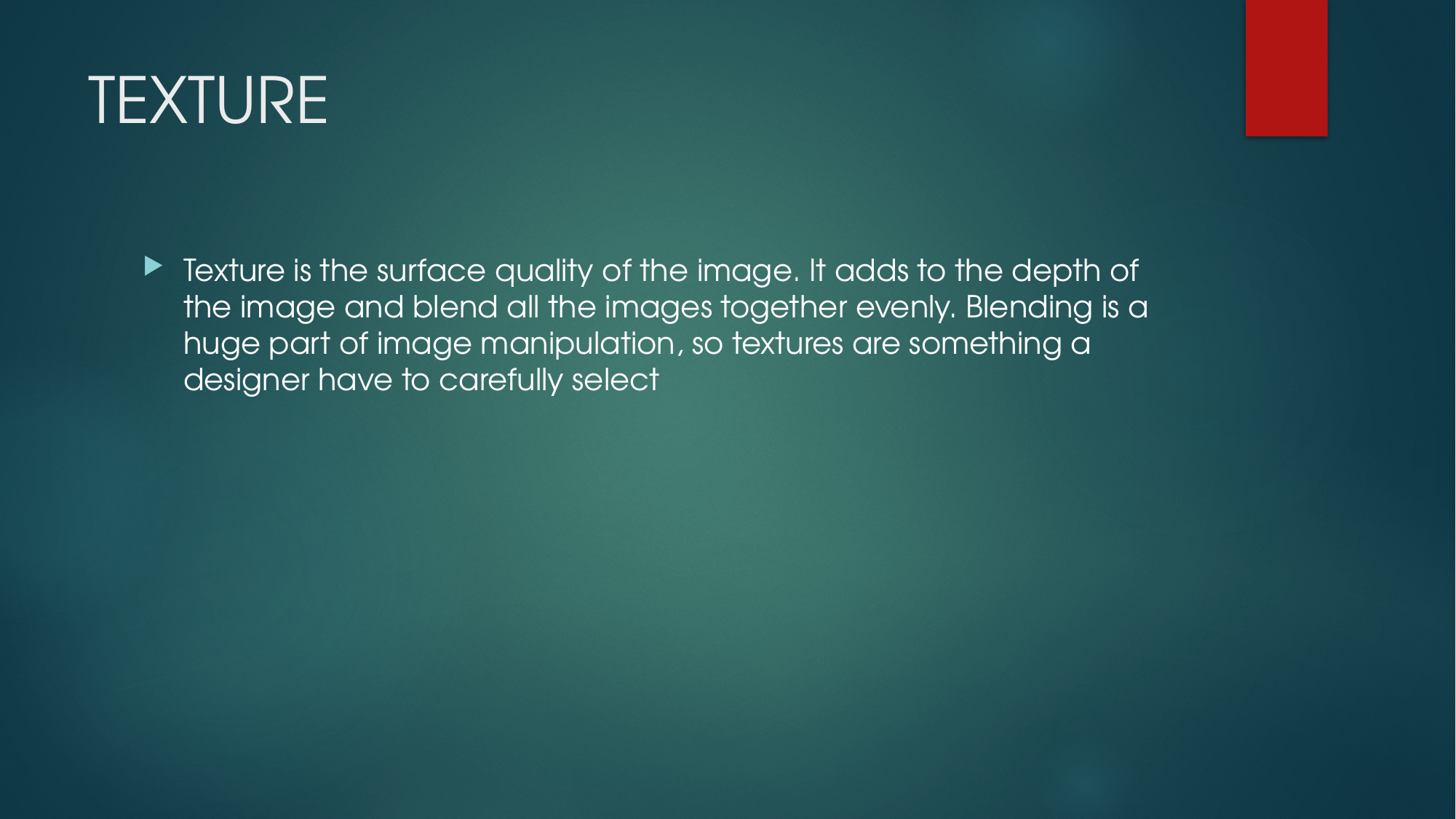

# TEXTURE
Texture is the surface quality of the image. It adds to the depth of the image and blend all the images together evenly. Blending is a huge part of image manipulation, so textures are something a designer have to carefully select